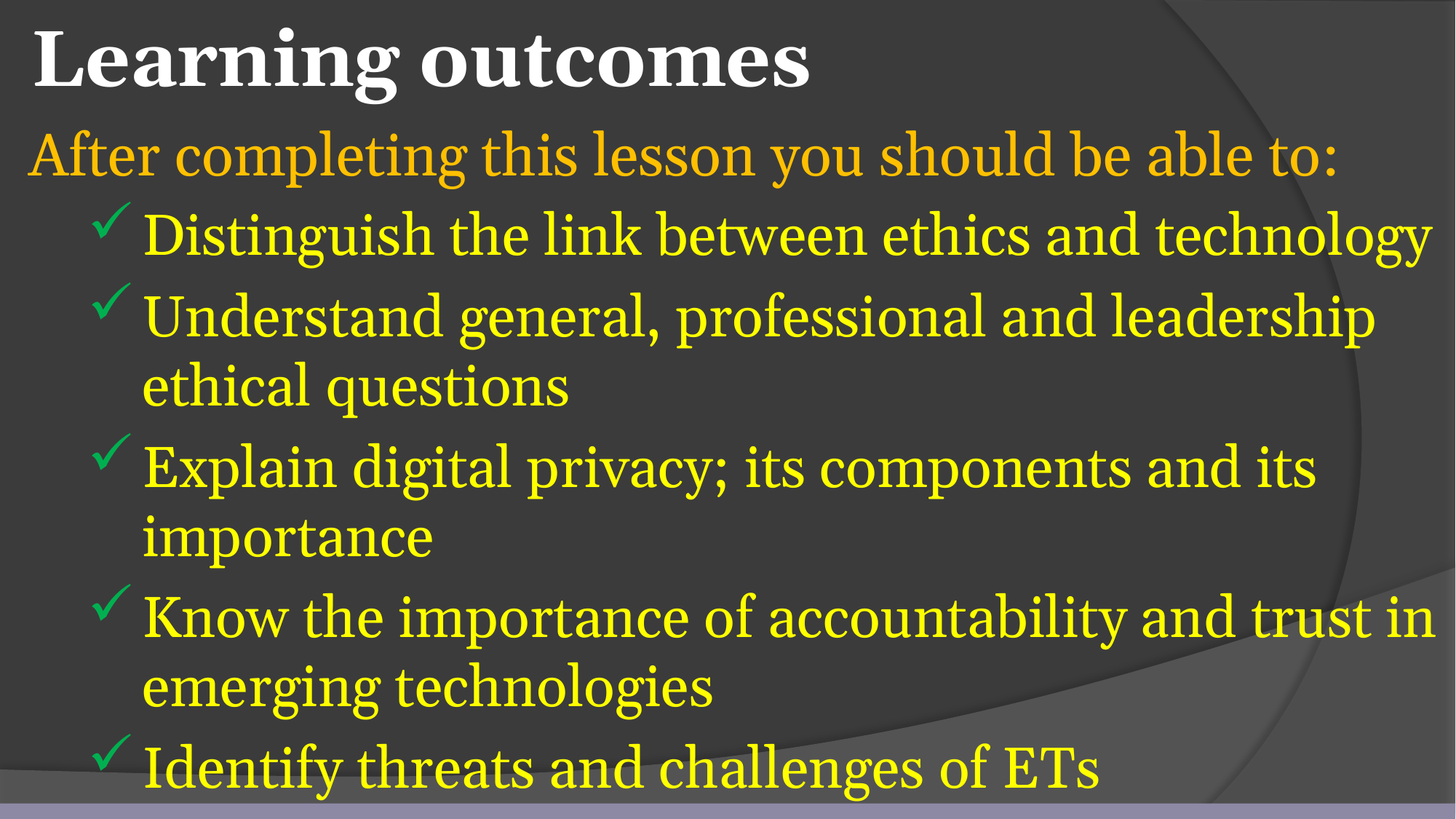

Learning outcomes
 After completing this lesson you should be able to:
Distinguish the link between ethics and technology
Understand general, professional and leadership ethical questions
Explain digital privacy; its components and its importance
Know the importance of accountability and trust in emerging technologies
Identify threats and challenges of ETs